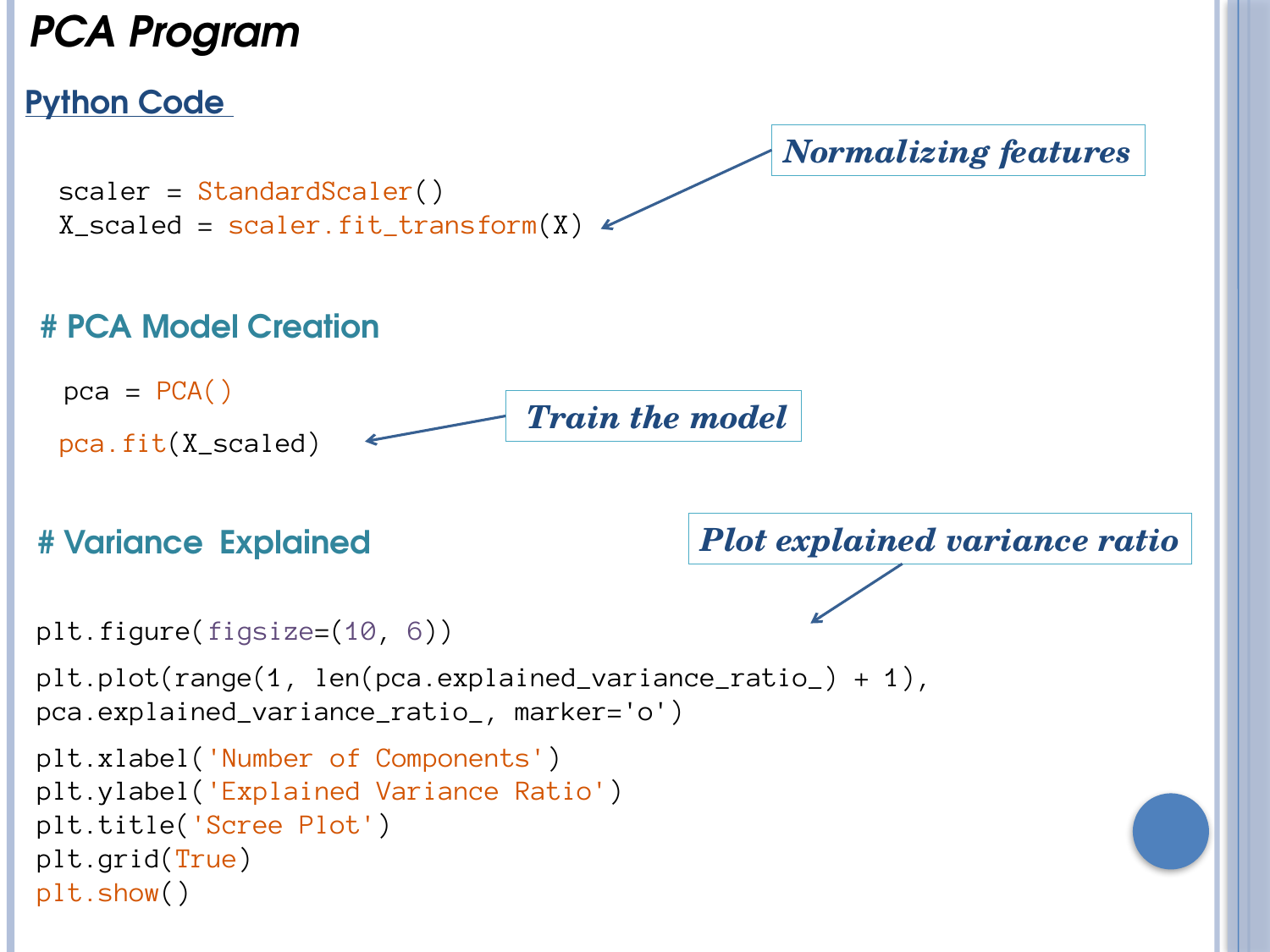

PCA Program
Python Code
Normalizing features
scaler = StandardScaler()
X_scaled = scaler.fit_transform(X)
# PCA Model Creation
pca = PCA()
 Train the model
pca.fit(X_scaled)
Plot explained variance ratio
# Variance Explained
plt.figure(figsize=(10, 6))

plt.plot(range(1, len(pca.explained_variance_ratio_) + 1), pca.explained_variance_ratio_, marker='o')

plt.xlabel('Number of Components')
plt.ylabel('Explained Variance Ratio')
plt.title('Scree Plot')
plt.grid(True)
plt.show()